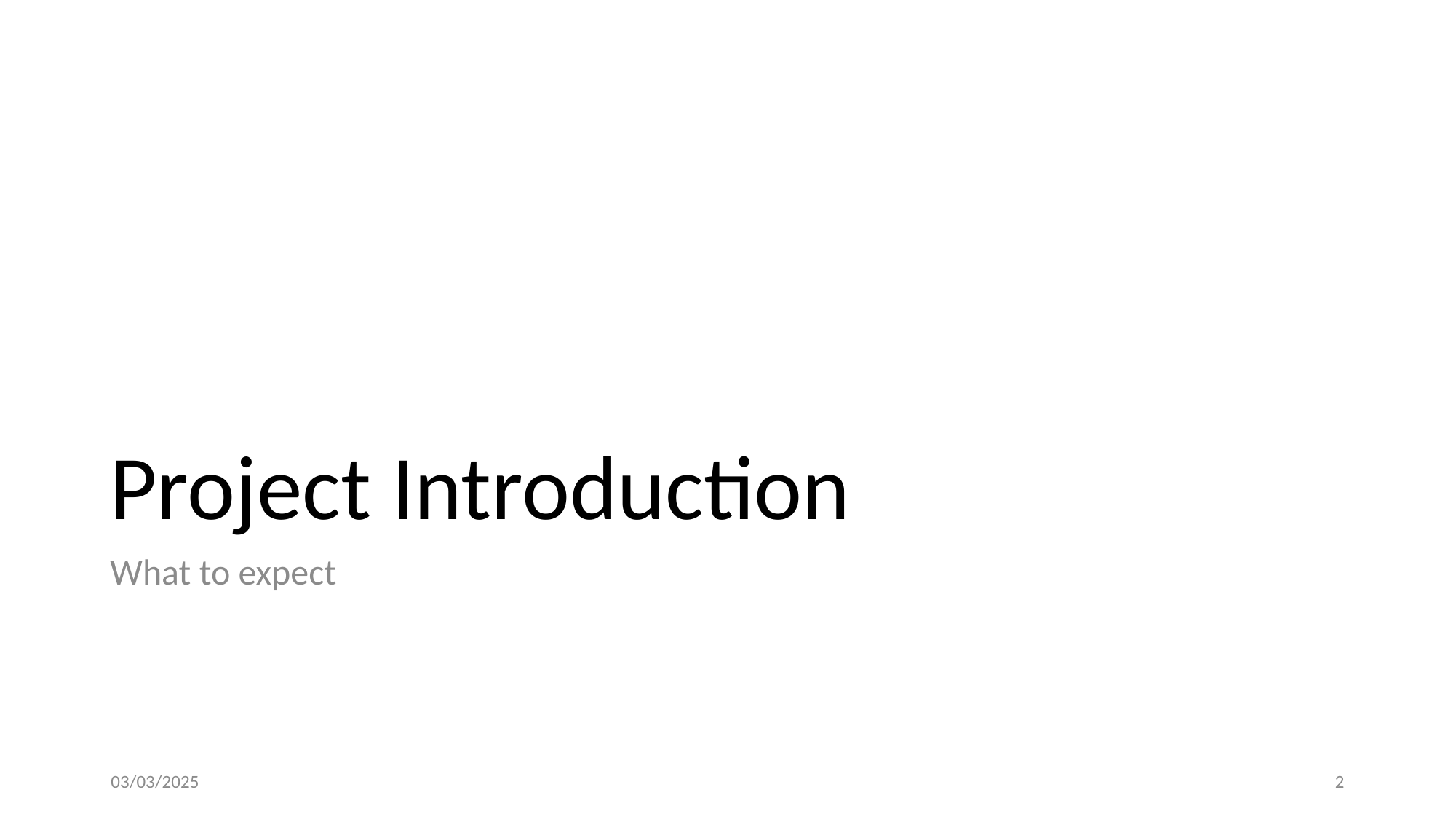

# Project Introduction
What to expect
03/03/2025
2